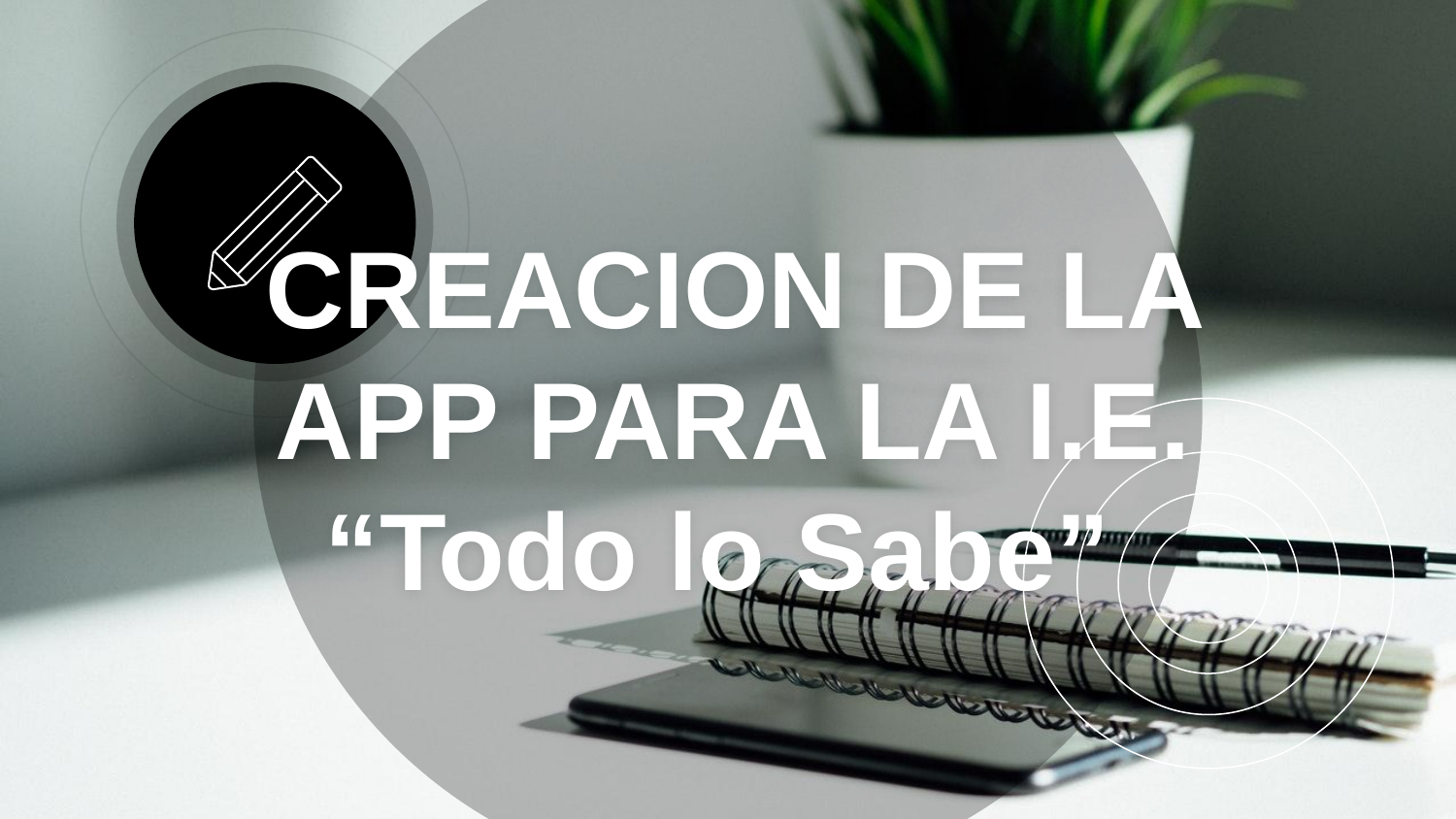

# CREACION DE LA APP PARA LA I.E. “Todo lo Sabe”